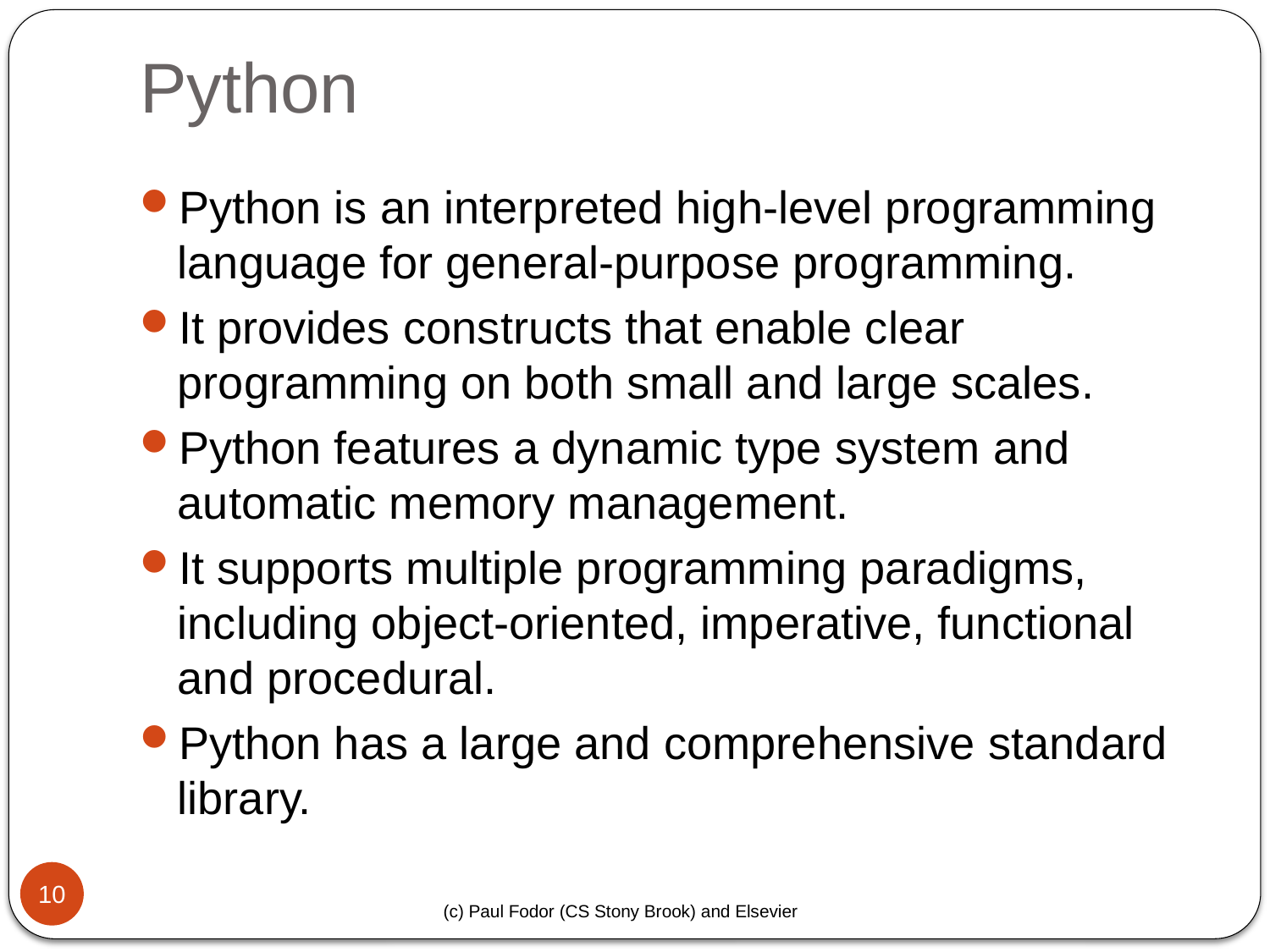

# Python
Python is an interpreted high-level programming language for general-purpose programming.
It provides constructs that enable clear programming on both small and large scales.
Python features a dynamic type system and automatic memory management.
It supports multiple programming paradigms, including object-oriented, imperative, functional and procedural.
Python has a large and comprehensive standard library.
10